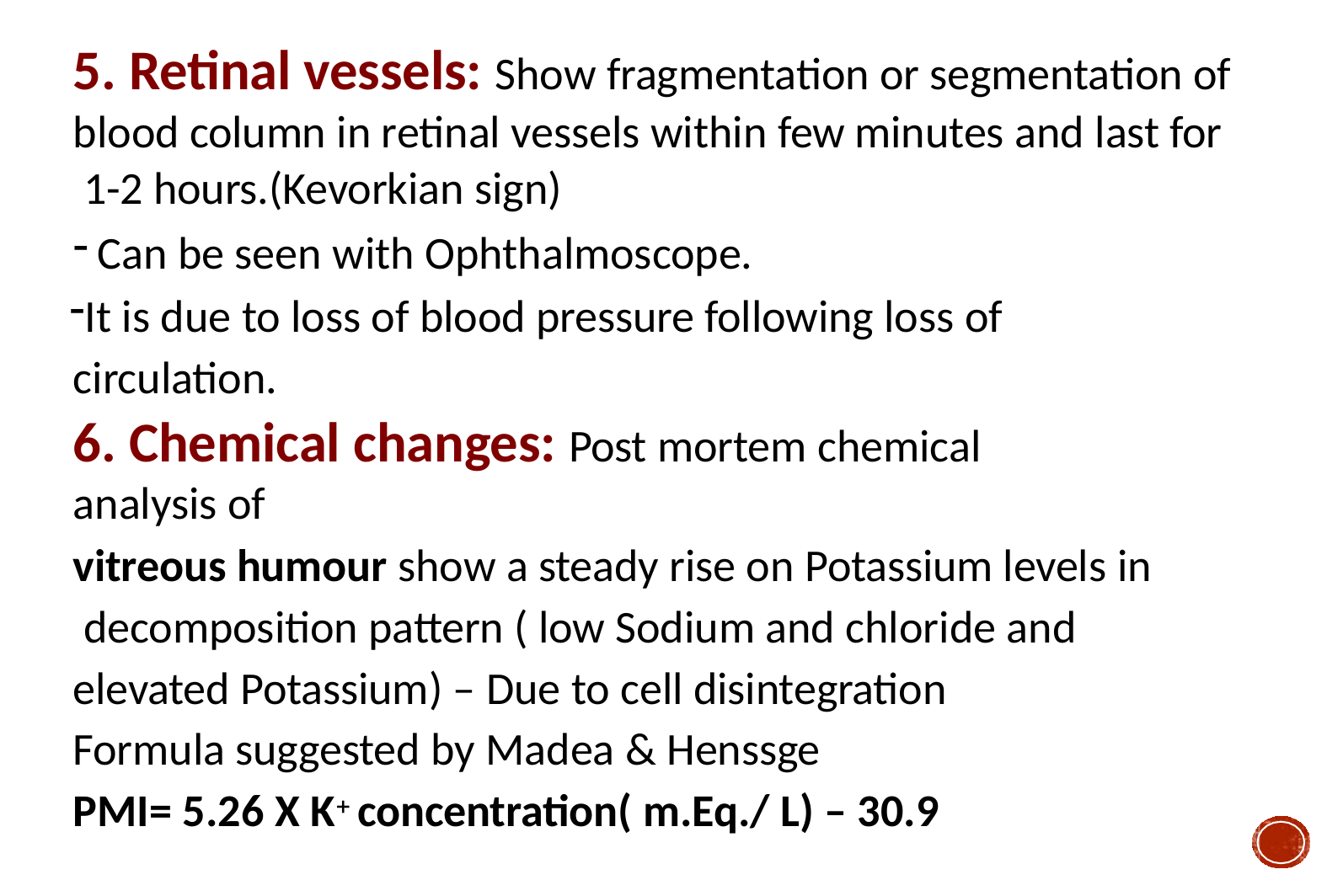

# 5. Retinal vessels: Show fragmentation or segmentation of
blood column in retinal vessels within few minutes and last for  1-2 hours.(Kevorkian sign)
Can be seen with Ophthalmoscope.
It is due to loss of blood pressure following loss of  circulation.
6. Chemical changes: Post mortem chemical analysis of
vitreous humour show a steady rise on Potassium levels in  decomposition pattern ( low Sodium and chloride and  elevated Potassium) – Due to cell disintegration
Formula suggested by Madea & Henssge
PMI= 5.26 X K+ concentration( m.Eq./ L) – 30.9